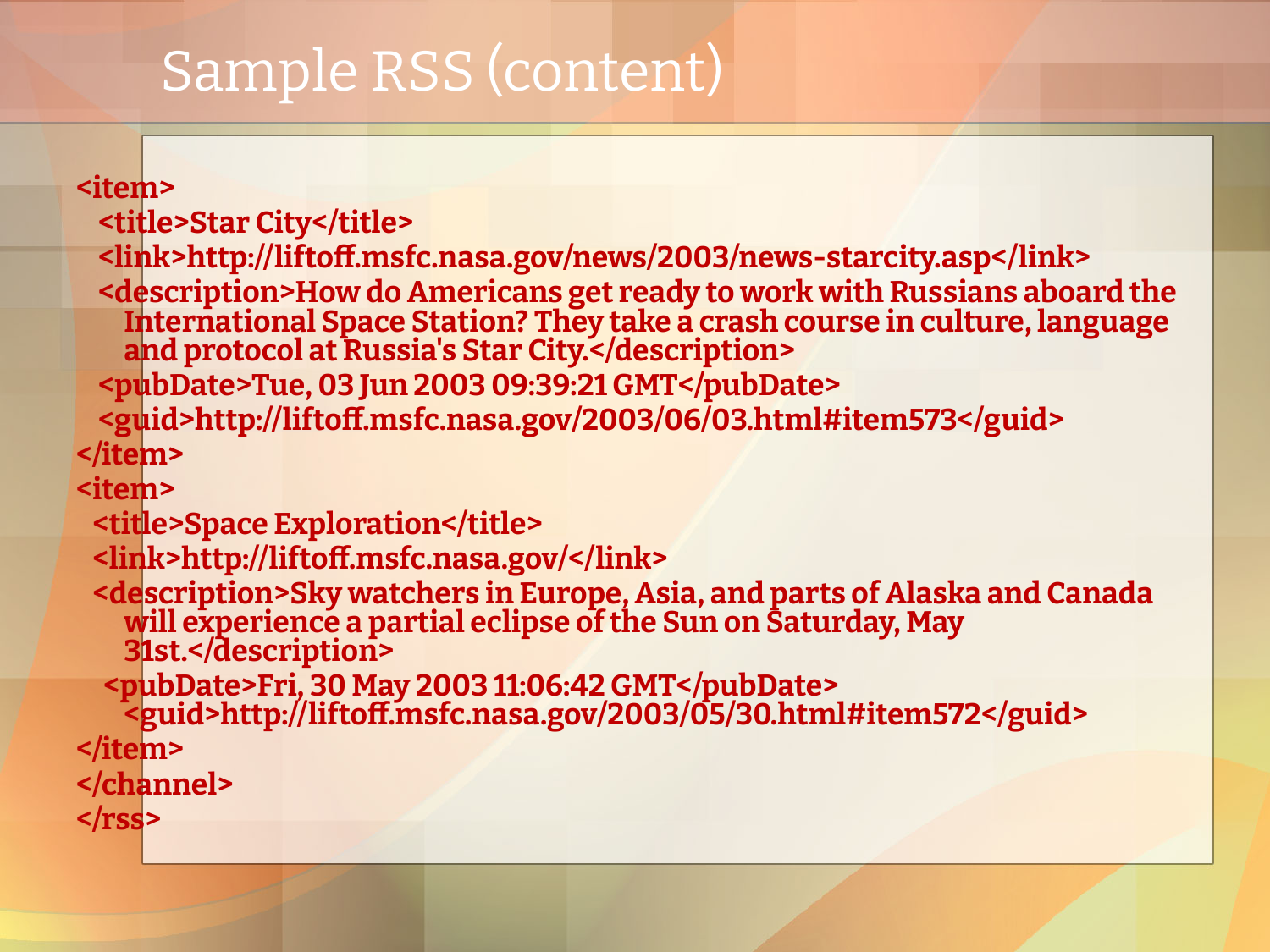

# Sample RSS (content)
<item>
    <title>Star City</title>
    <link>http://liftoff.msfc.nasa.gov/news/2003/news-starcity.asp</link>
    <description>How do Americans get ready to work with Russians aboard the International Space Station? They take a crash course in culture, language and protocol at Russia's Star City.</description>
    <pubDate>Tue, 03 Jun 2003 09:39:21 GMT</pubDate>
    <guid>http://liftoff.msfc.nasa.gov/2003/06/03.html#item573</guid>
</item>
<item>
   <title>Space Exploration</title>
   <link>http://liftoff.msfc.nasa.gov/</link>
   <description>Sky watchers in Europe, Asia, and parts of Alaska and Canada will experience a partial eclipse of the Sun on Saturday, May 31st.</description>
     <pubDate>Fri, 30 May 2003 11:06:42 GMT</pubDate> <guid>http://liftoff.msfc.nasa.gov/2003/05/30.html#item572</guid>
</item>
</channel>
</rss>